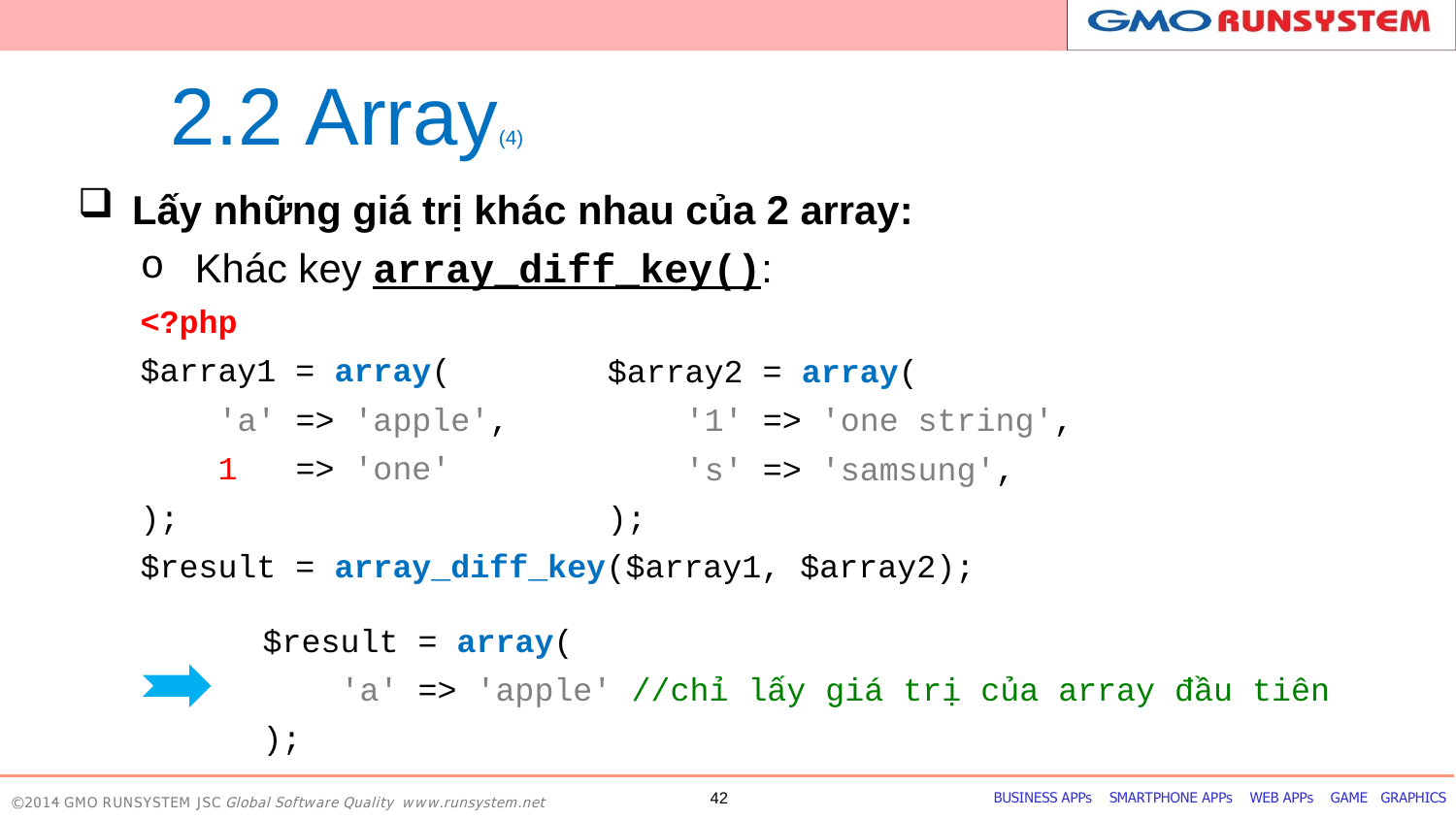

# 2.2 Array(4)
Lấy những giá trị khác nhau của 2 array:
Khác key array_diff_key():
<?php
$array1 = array(
    'a' => 'apple',
    1   => 'one'
);
$result = array_diff_key($array1, $array2);
$array2 = array(
    '1' => 'one string',
    's' => 'samsung',
);
$result = array(
    'a' => 'apple' //chỉ lấy giá trị của array đầu tiên
);